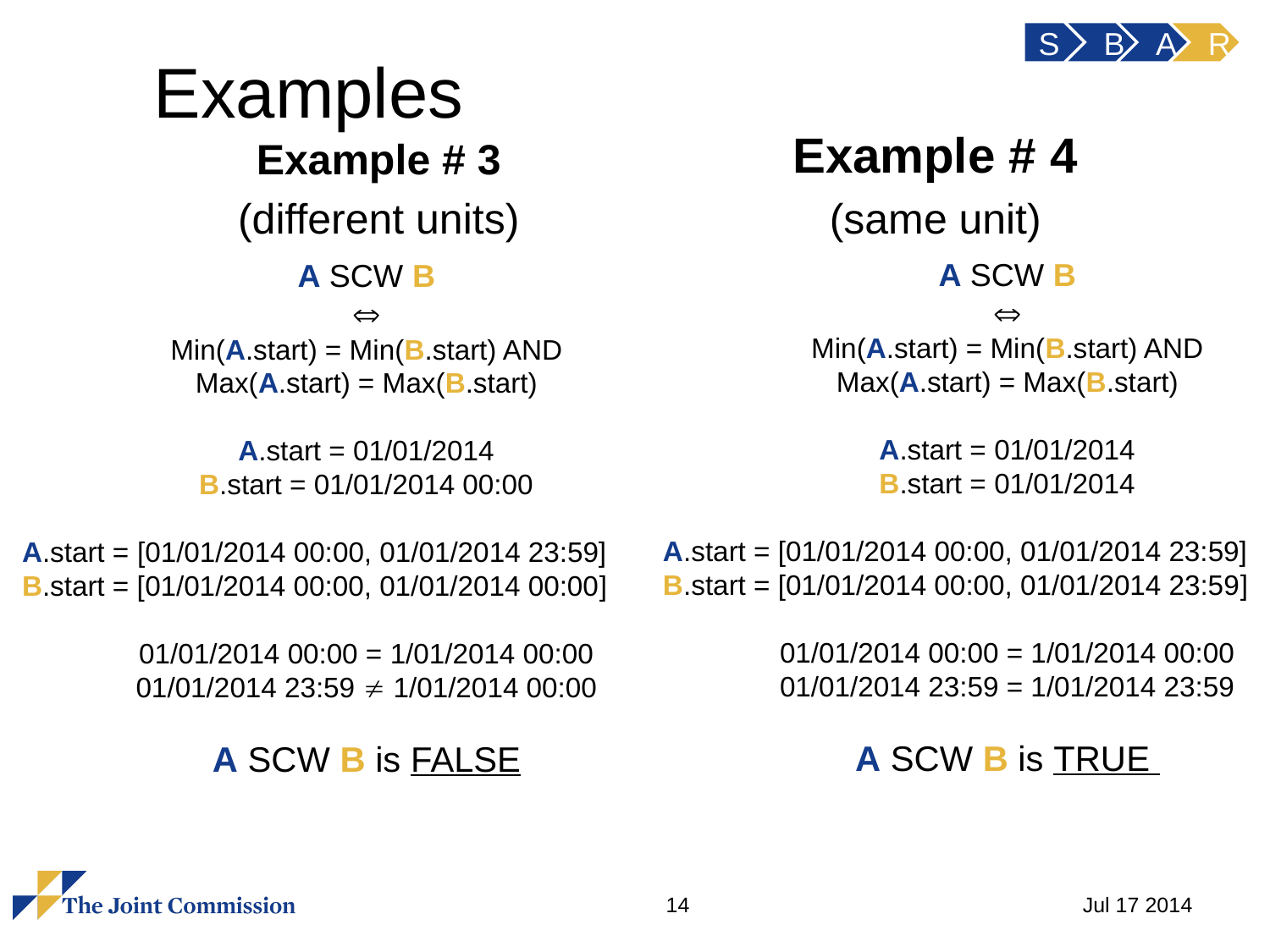

S
B
A
R
# Examples
Example # 3
(different units)
Example # 4
(same unit)
A SCW B
⇔
Min(A.start) = Min(B.start) AND
Max(A.start) = Max(B.start)

A.start = 01/01/2014
B.start = 01/01/2014

A.start = [01/01/2014 00:00, 01/01/2014 23:59]
B.start = [01/01/2014 00:00, 01/01/2014 23:59]

01/01/2014 00:00 = 1/01/2014 00:00
01/01/2014 23:59 = 1/01/2014 23:59

A SCW B is TRUE
A SCW B
⇔
Min(A.start) = Min(B.start) AND
Max(A.start) = Max(B.start)

A.start = 01/01/2014
B.start = 01/01/2014 00:00

A.start = [01/01/2014 00:00, 01/01/2014 23:59]
B.start = [01/01/2014 00:00, 01/01/2014 00:00]

01/01/2014 00:00 = 1/01/2014 00:00
01/01/2014 23:59 ≠ 1/01/2014 00:00

A SCW B is FALSE